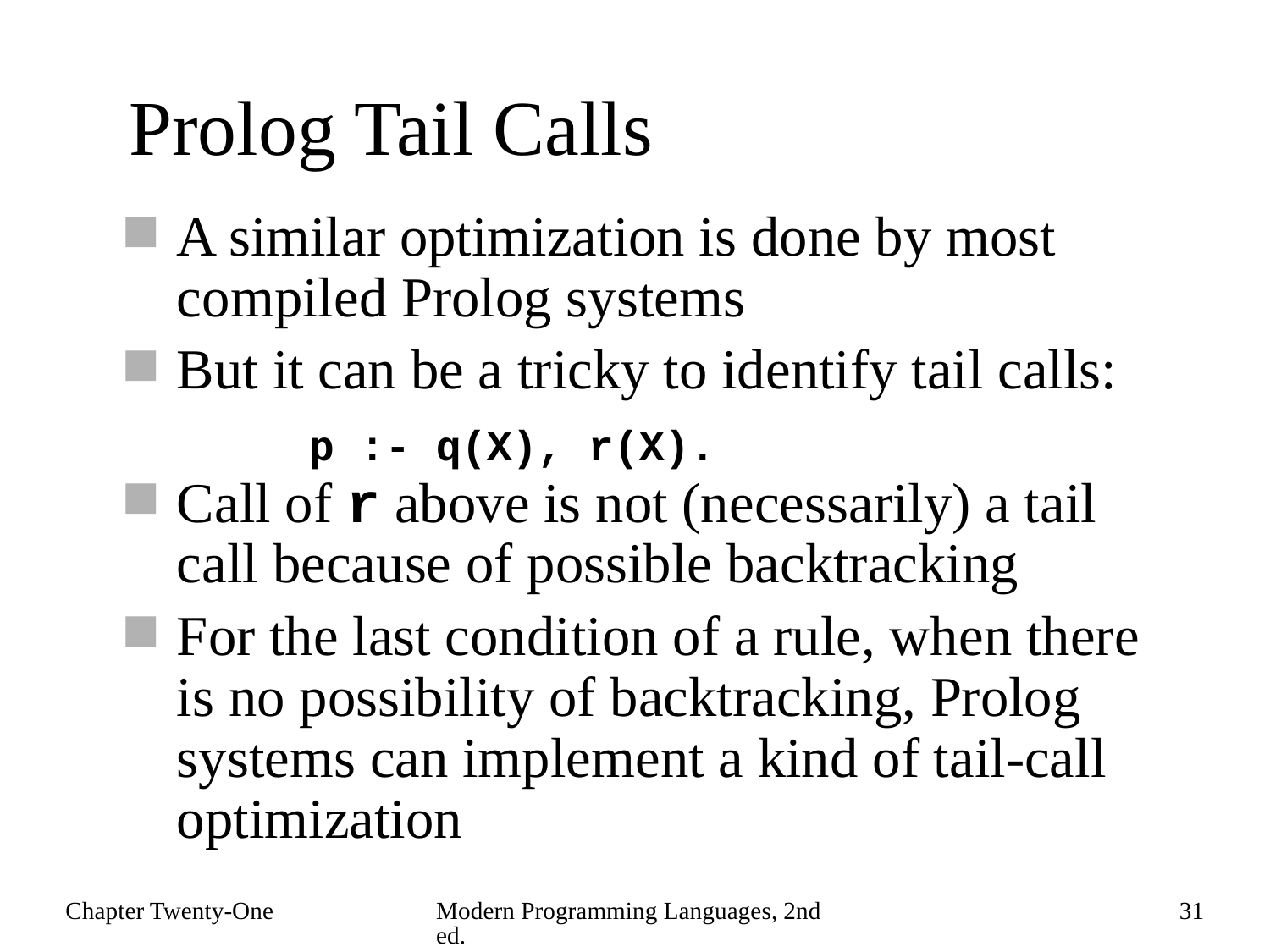

# Prolog Tail Calls
A similar optimization is done by most compiled Prolog systems
But it can be a tricky to identify tail calls:
Call of r above is not (necessarily) a tail call because of possible backtracking
For the last condition of a rule, when there is no possibility of backtracking, Prolog systems can implement a kind of tail-call optimization
p :- q(X), r(X).
Chapter Twenty-One
Modern Programming Languages, 2nd ed.
31